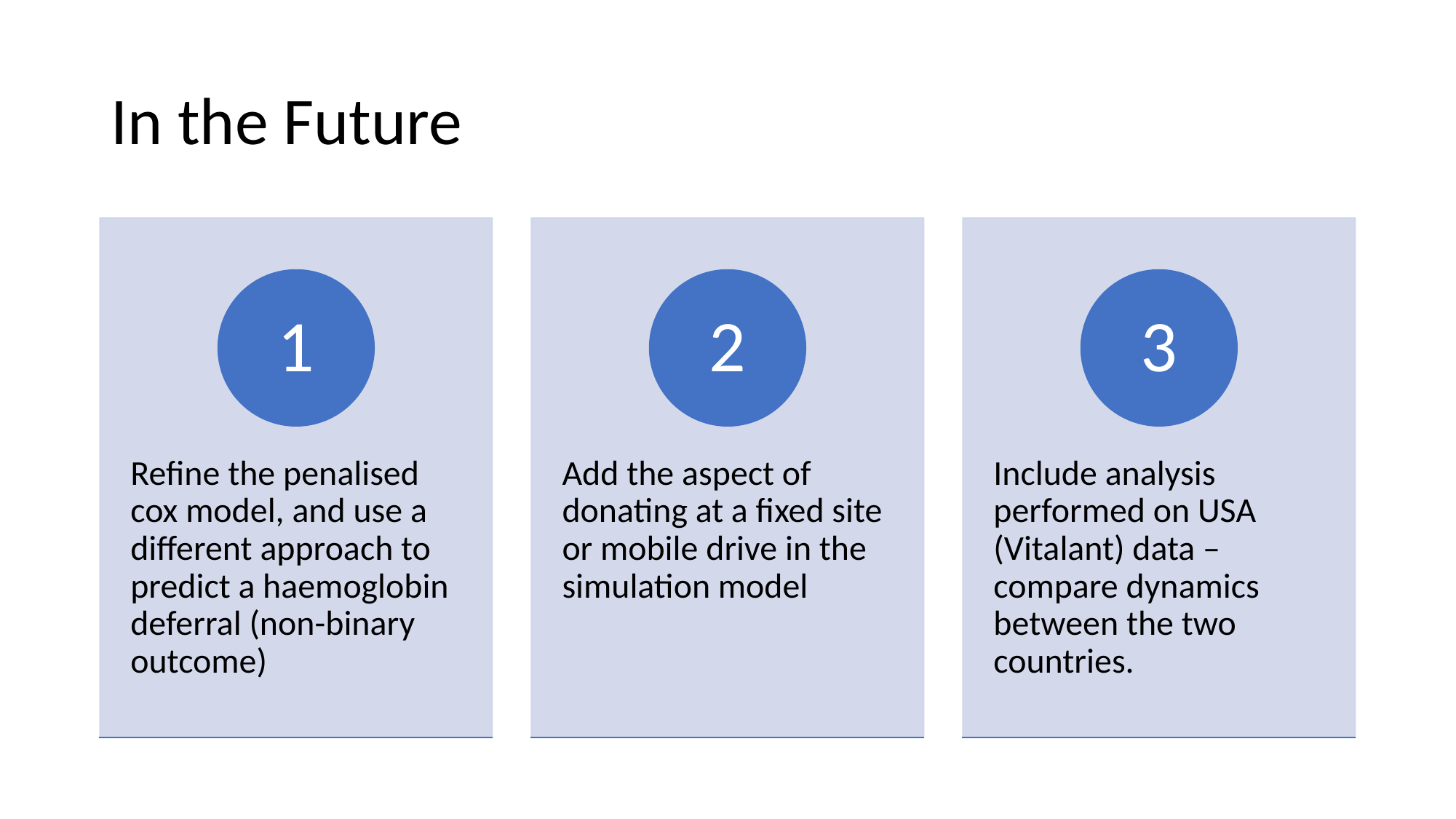

# In the Future
Refine the penalised cox model, and use a different approach to predict a haemoglobin deferral (non-binary outcome)
1
Add the aspect of donating at a fixed site or mobile drive in the simulation model
2
Include analysis performed on USA (Vitalant) data – compare dynamics between the two countries.
3